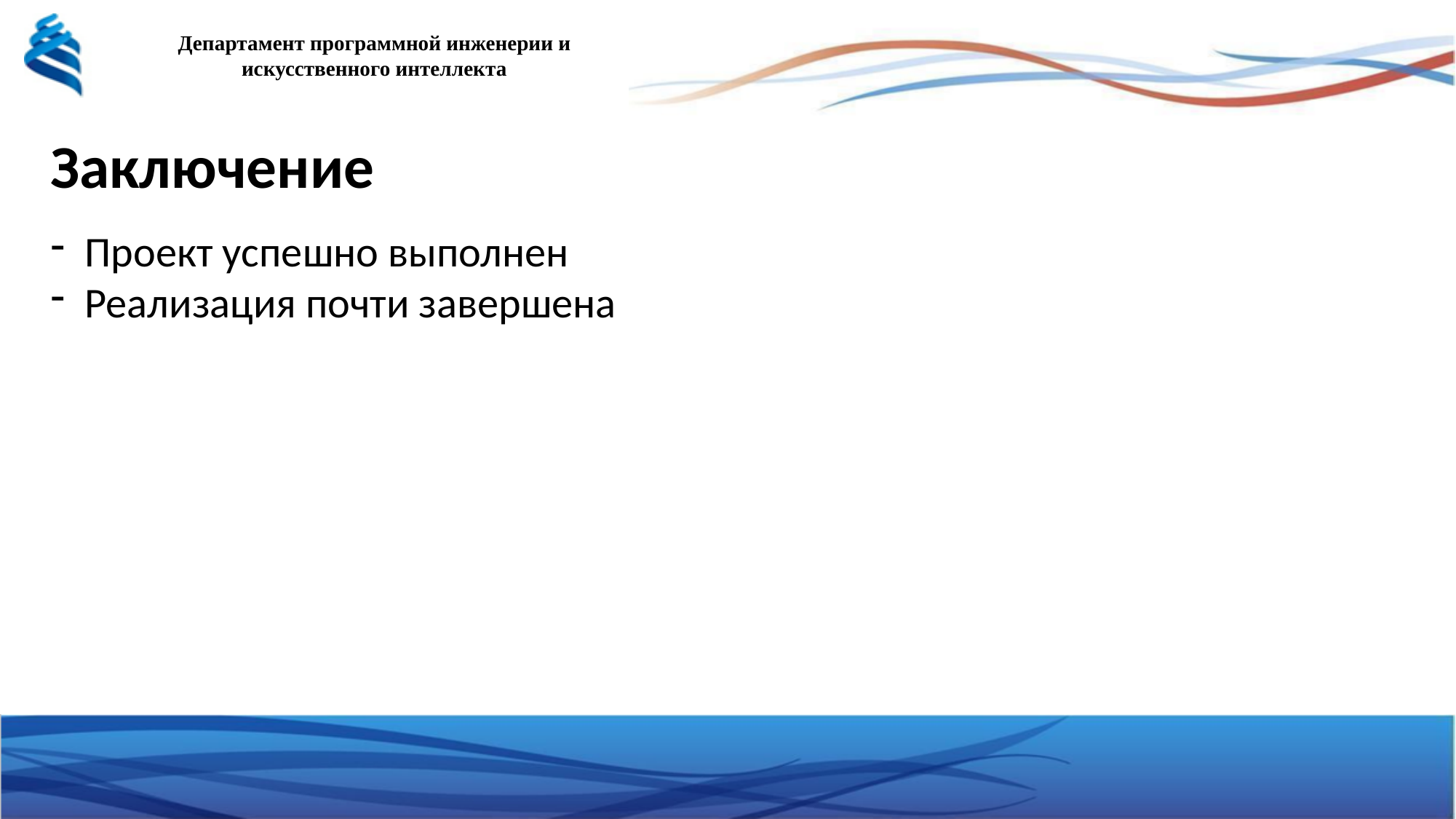

Заключение
Проект успешно выполнен
Реализация почти завершена